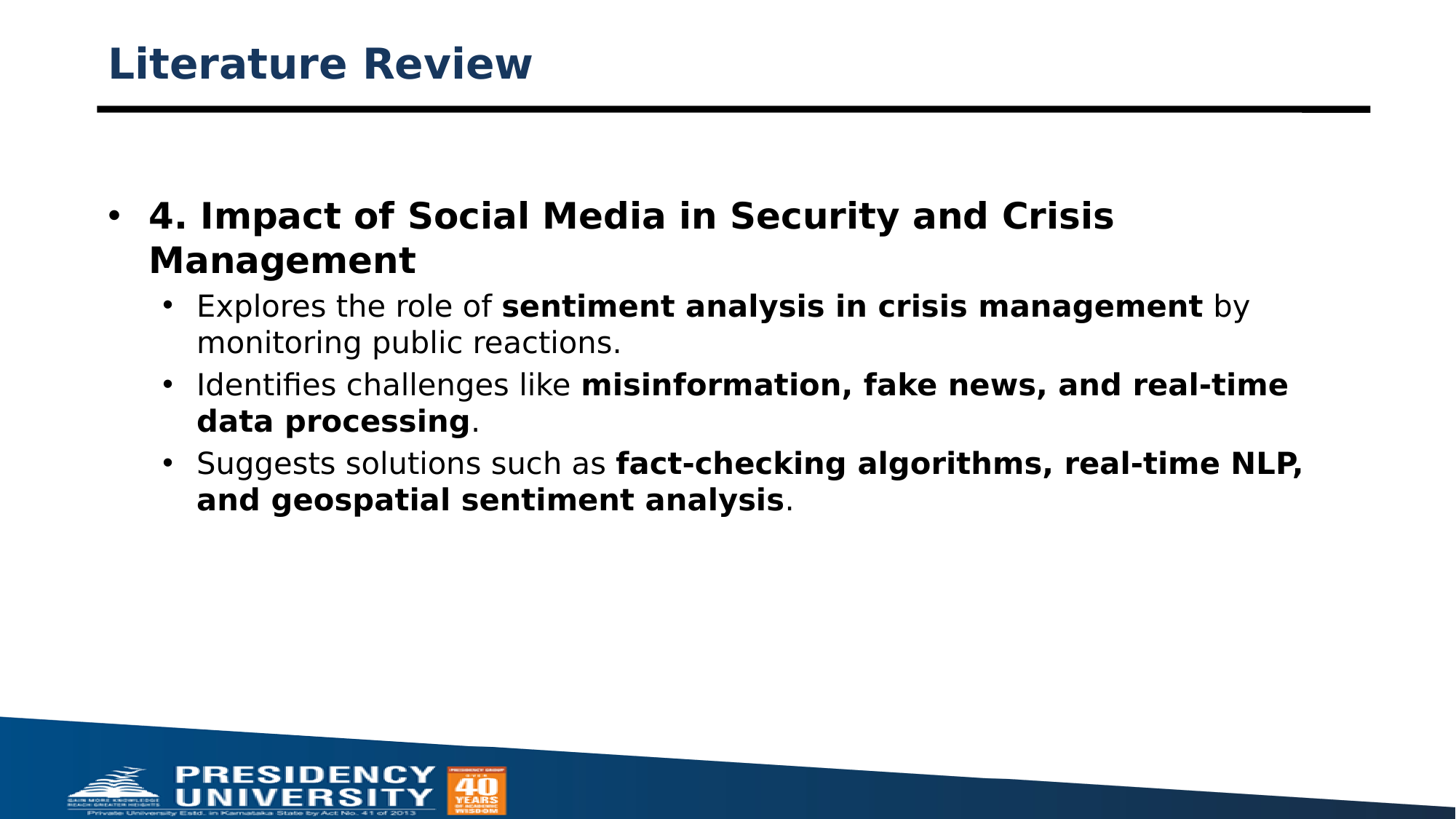

# Literature Review

4. Impact of Social Media in Security and Crisis Management
Explores the role of sentiment analysis in crisis management by monitoring public reactions.
Identifies challenges like misinformation, fake news, and real-time data processing.
Suggests solutions such as fact-checking algorithms, real-time NLP, and geospatial sentiment analysis.